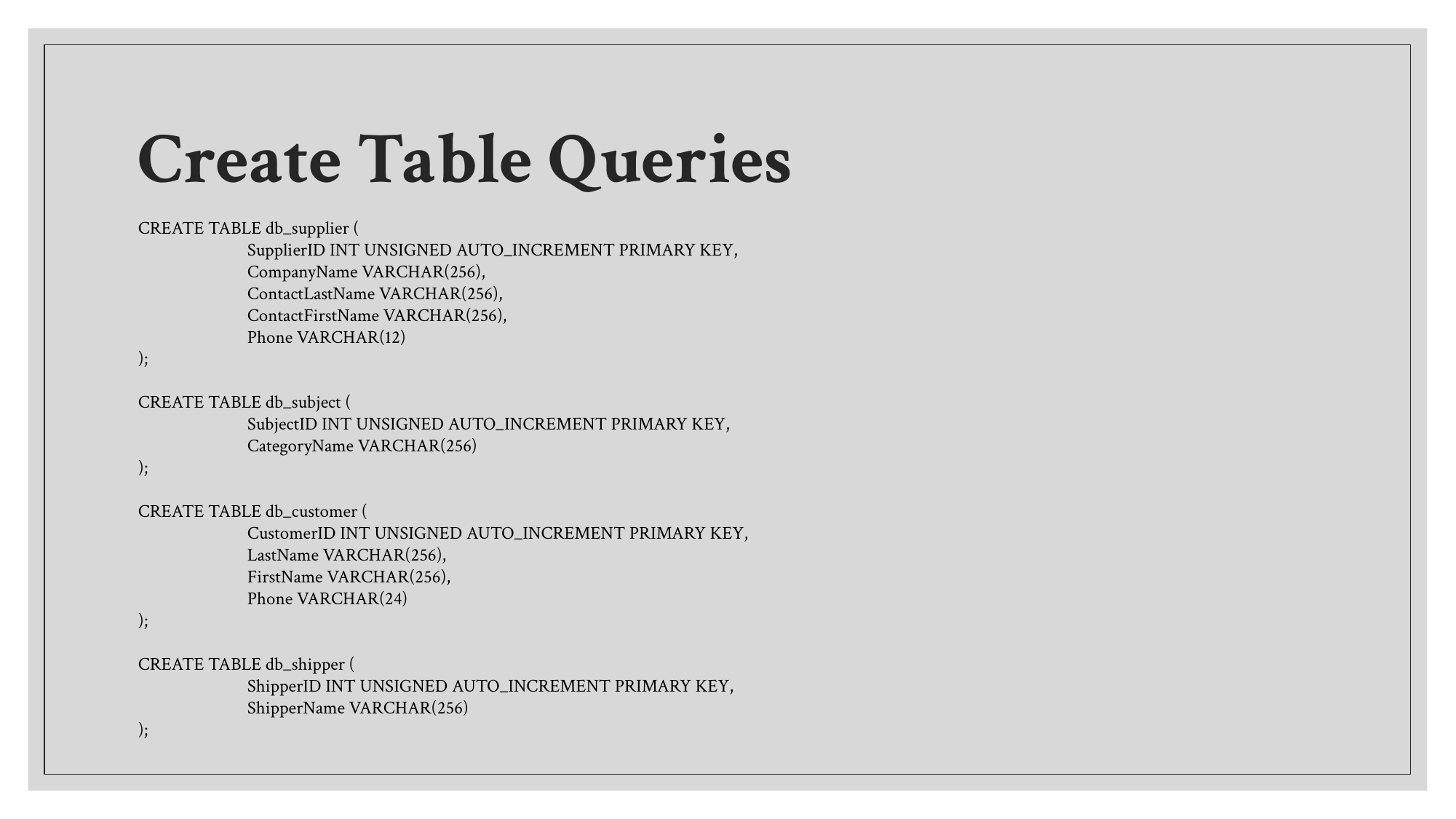

# Create Table Queries
CREATE TABLE db_supplier (
	SupplierID INT UNSIGNED AUTO_INCREMENT PRIMARY KEY,
	CompanyName VARCHAR(256),
	ContactLastName VARCHAR(256),
	ContactFirstName VARCHAR(256),
	Phone VARCHAR(12)
);

CREATE TABLE db_subject (
	SubjectID INT UNSIGNED AUTO_INCREMENT PRIMARY KEY,
	CategoryName VARCHAR(256)
);

CREATE TABLE db_customer (
	CustomerID INT UNSIGNED AUTO_INCREMENT PRIMARY KEY,
	LastName VARCHAR(256),
	FirstName VARCHAR(256),
	Phone VARCHAR(24)
);

CREATE TABLE db_shipper (
	ShipperID INT UNSIGNED AUTO_INCREMENT PRIMARY KEY,
	ShipperName VARCHAR(256)
);